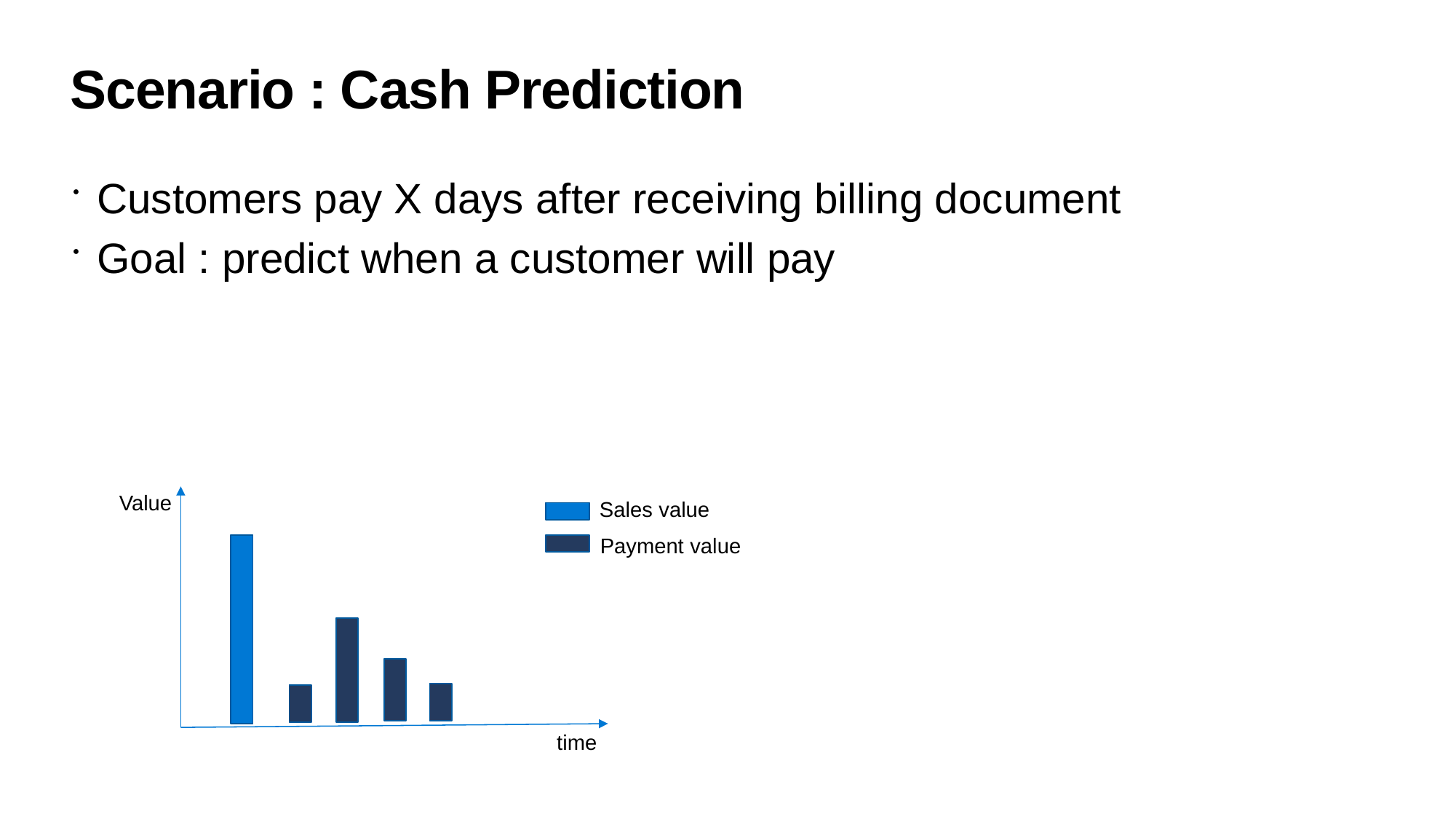

# Scenario : Cash Prediction
Customers pay X days after receiving billing document
Goal : predict when a customer will pay
Value
Sales value

Payment value

time